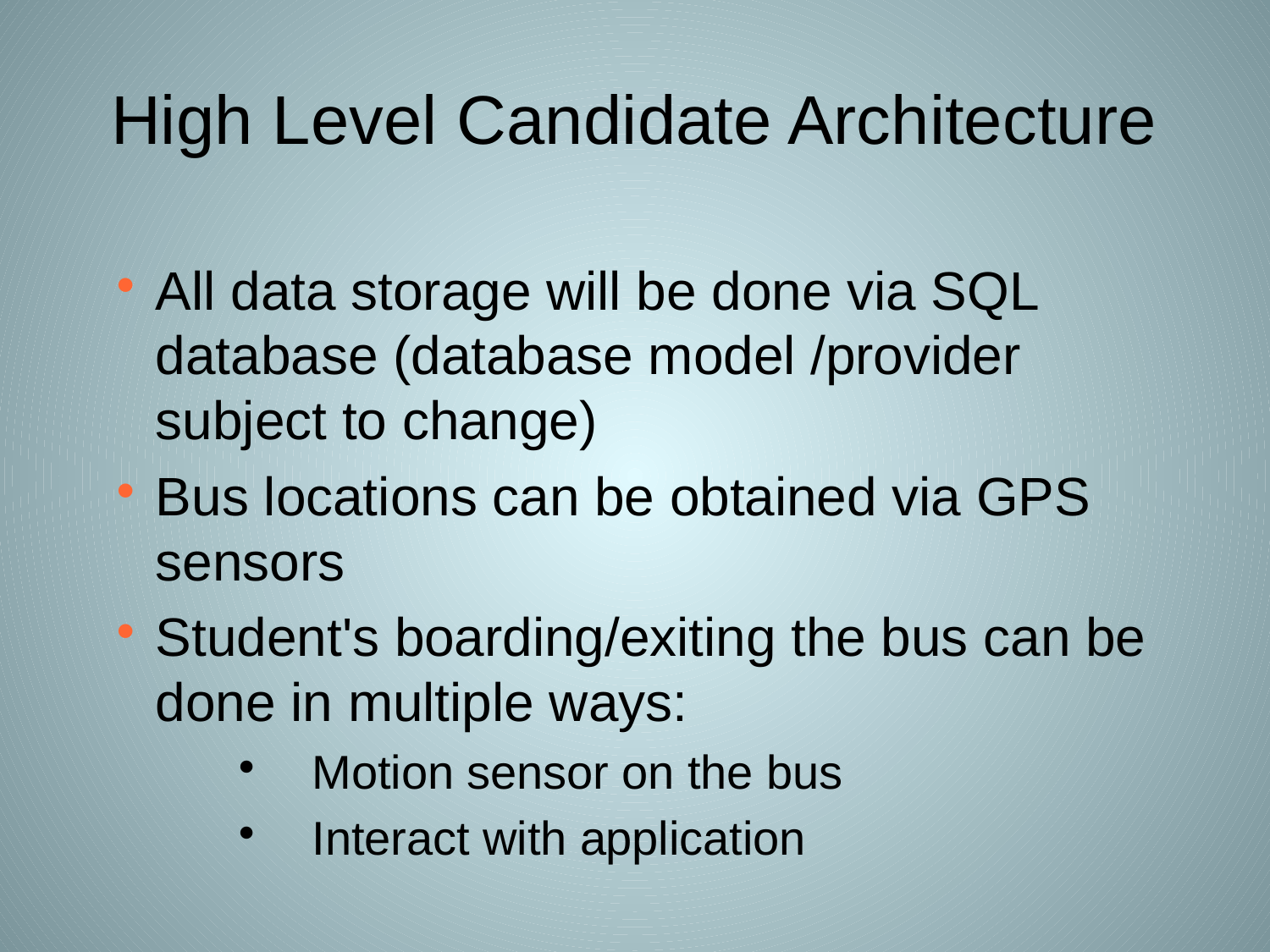

# High Level Candidate Architecture
All data storage will be done via SQL database (database model /provider subject to change)
Bus locations can be obtained via GPS sensors
Student's boarding/exiting the bus can be done in multiple ways:
Motion sensor on the bus
Interact with application